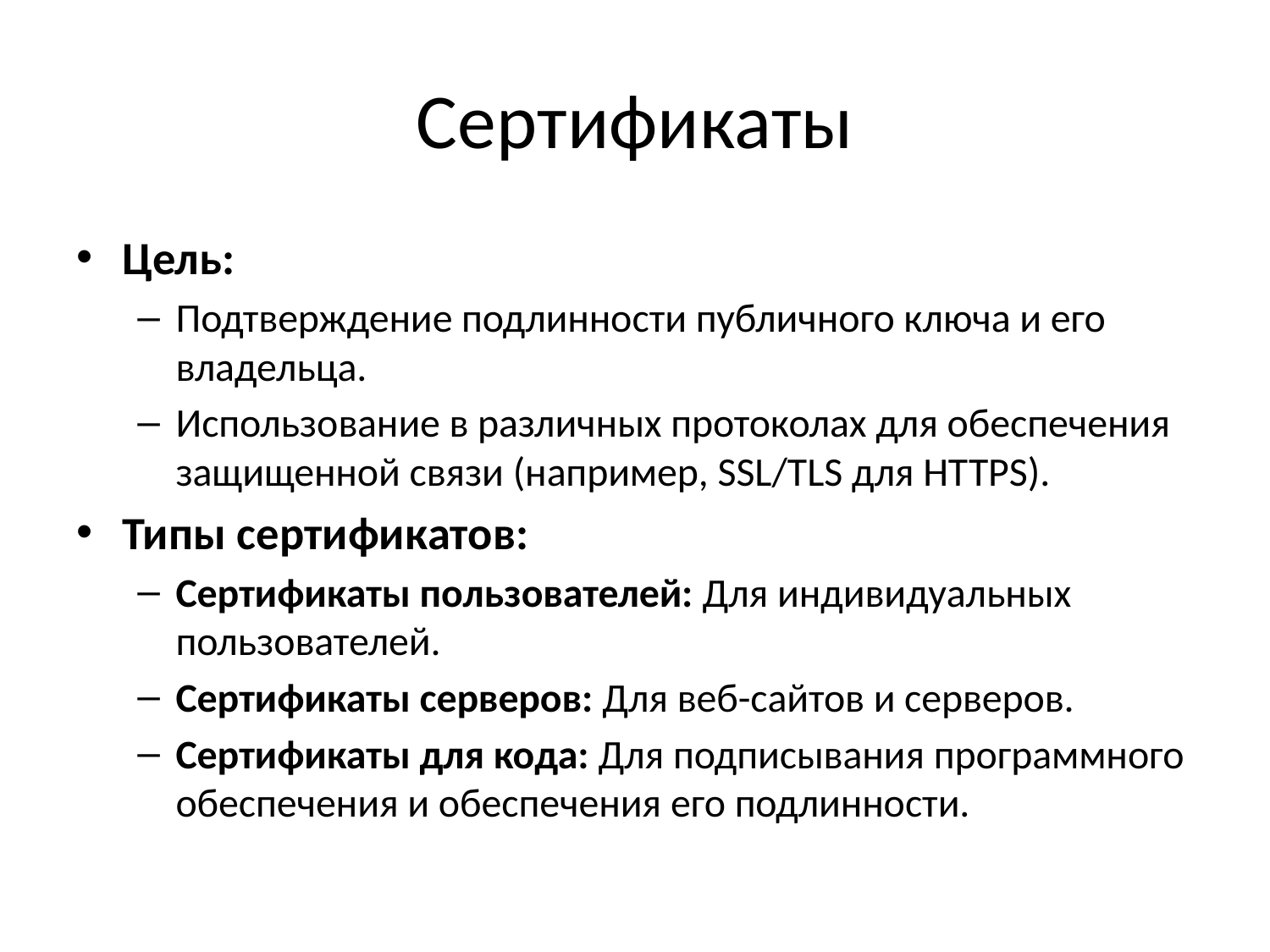

# Сертификаты
Цель:
Подтверждение подлинности публичного ключа и его владельца.
Использование в различных протоколах для обеспечения защищенной связи (например, SSL/TLS для HTTPS).
Типы сертификатов:
Сертификаты пользователей: Для индивидуальных пользователей.
Сертификаты серверов: Для веб-сайтов и серверов.
Сертификаты для кода: Для подписывания программного обеспечения и обеспечения его подлинности.